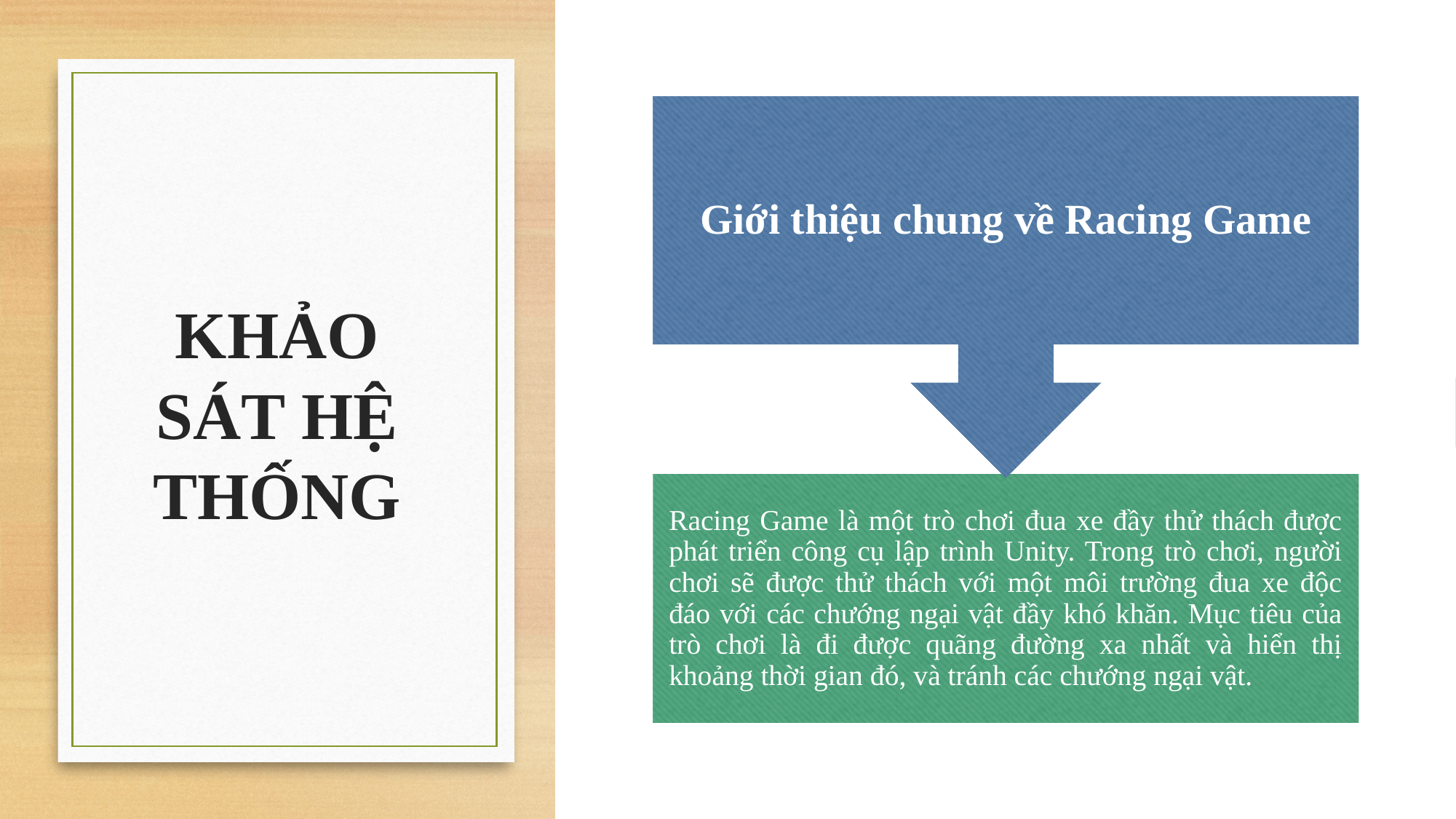

Racing Game là một trò chơi đua xe đầy thử thách được phát triển công cụ lập trình Unity. Trong trò chơi, người chơi sẽ được thử thách với một môi trường đua xe độc đáo với các chướng ngại vật đầy khó khăn. Mục tiêu của trò chơi là đi được quãng đường xa nhất và hiển thị khoảng thời gian đó, và tránh các chướng ngại vật.
Giới thiệu chung về Racing Game
# KHẢO SÁT HỆ THỐNG